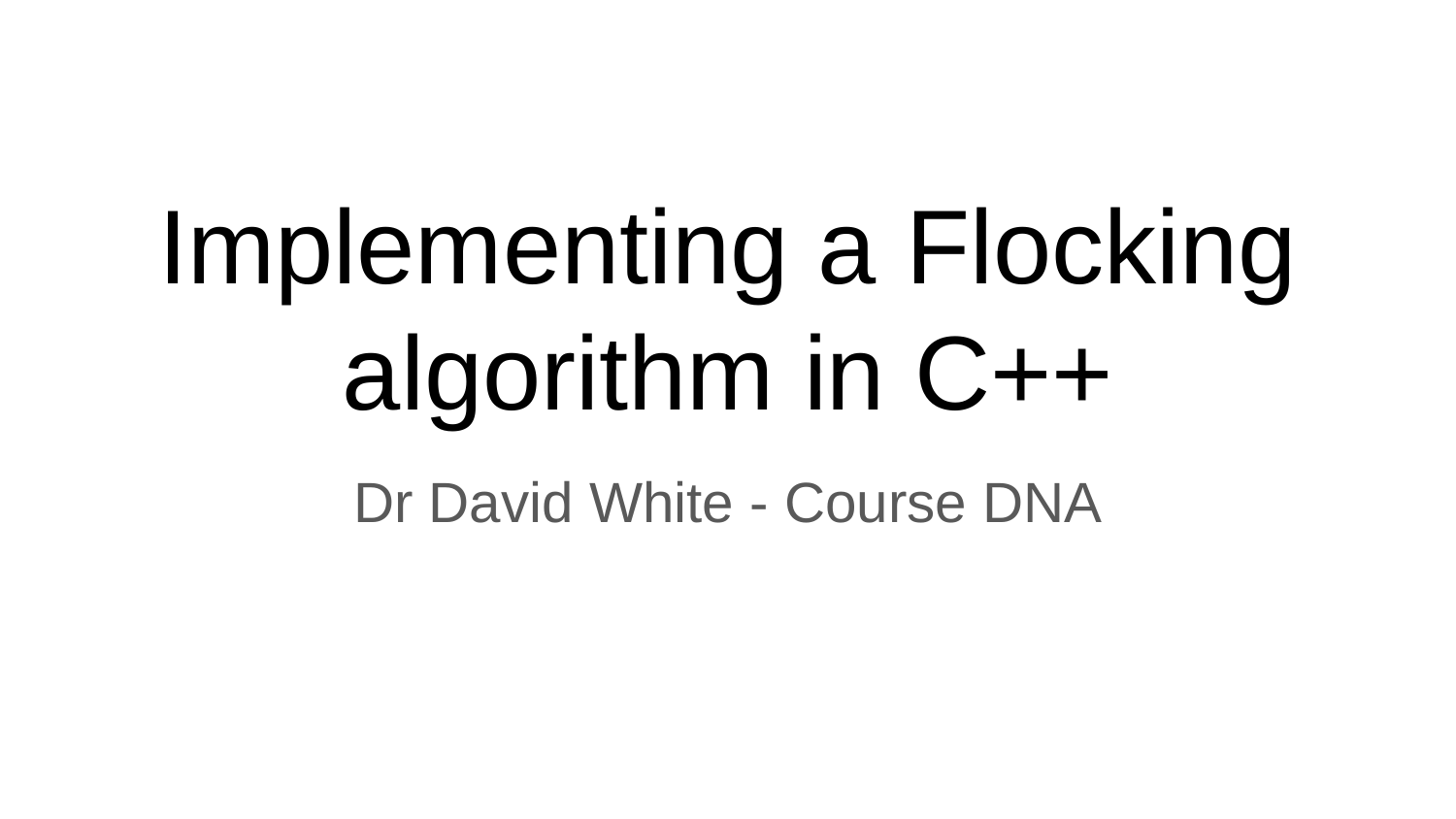

# Implementing a Flocking algorithm in C++
Dr David White - Course DNA